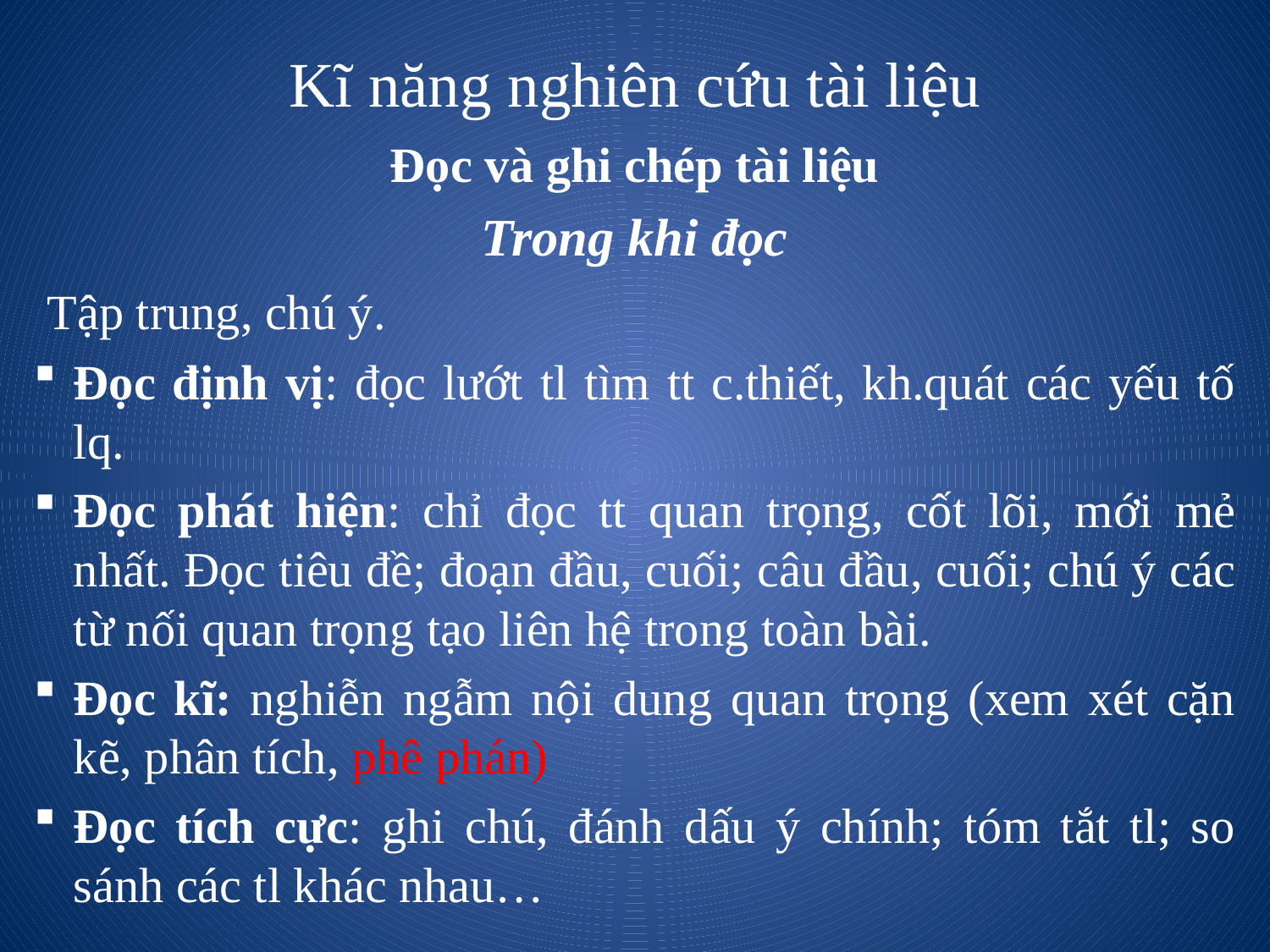

# Kĩ năng nghiên cứu tài liệu
Đọc và ghi chép tài liệu
Trong khi đọc
 Tập trung, chú ý.
Đọc định vị: đọc lướt tl tìm tt c.thiết, kh.quát các yếu tố lq.
Đọc phát hiện: chỉ đọc tt quan trọng, cốt lõi, mới mẻ nhất. Đọc tiêu đề; đoạn đầu, cuối; câu đầu, cuối; chú ý các từ nối quan trọng tạo liên hệ trong toàn bài.
Đọc kĩ: nghiễn ngẫm nội dung quan trọng (xem xét cặn kẽ, phân tích, phê phán)
Đọc tích cực: ghi chú, đánh dấu ý chính; tóm tắt tl; so sánh các tl khác nhau…